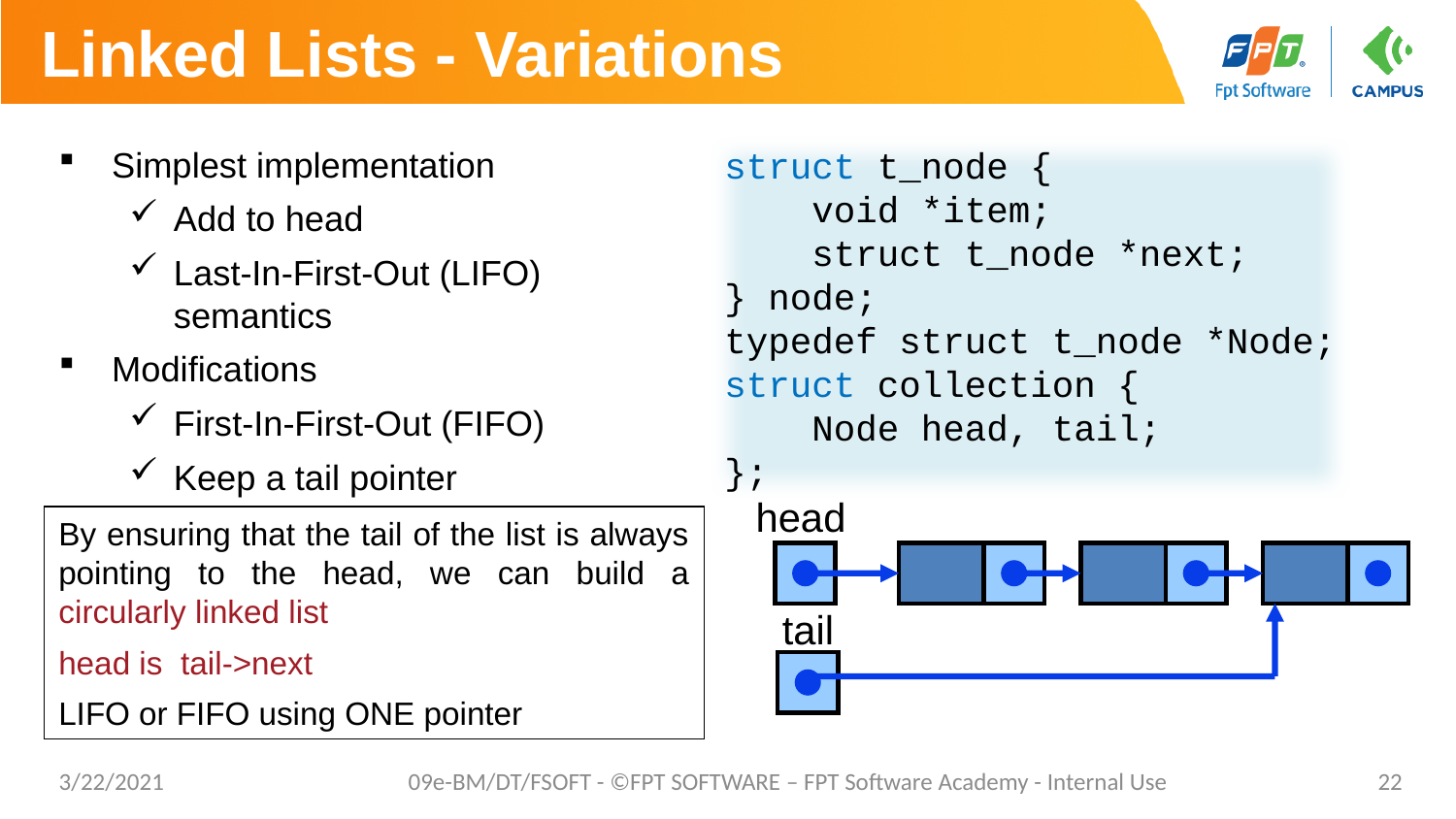

# Linked Lists - Variations
Simplest implementation
Add to head
Last-In-First-Out (LIFO) semantics
Modifications
First-In-First-Out (FIFO)
Keep a tail pointer
struct t_node {
    void *item;
    struct t_node *next;
} node;
typedef struct t_node *Node;
struct collection {
    Node head, tail;
};
head
By ensuring that the tail of the list is always pointing to the head, we can build a circularly linked list
head is  tail->next
LIFO or FIFO using ONE pointer

tail

3/22/2021
09e-BM/DT/FSOFT - ©FPT SOFTWARE – FPT Software Academy - Internal Use
22